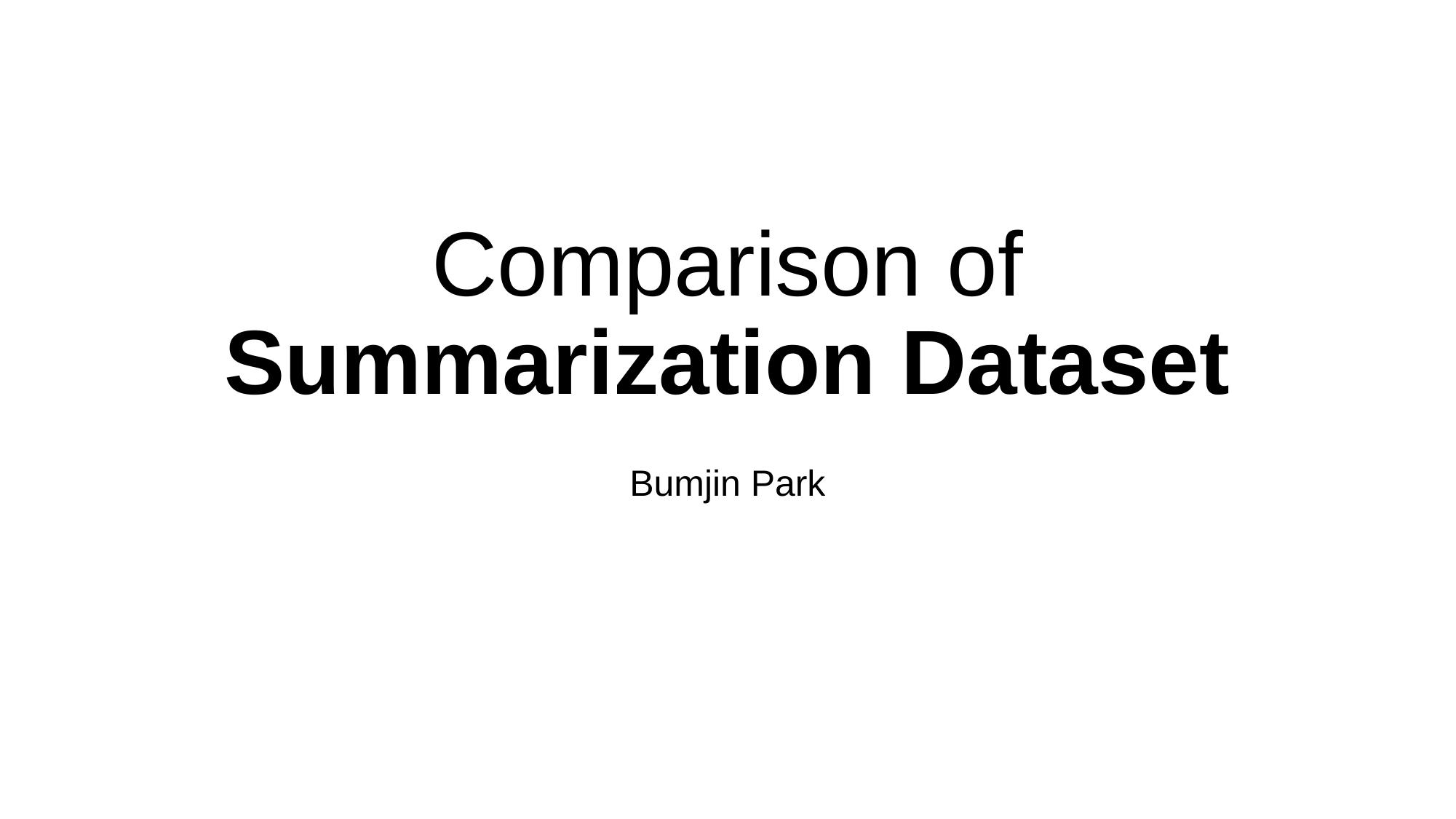

# Comparison of Summarization Dataset
Bumjin Park